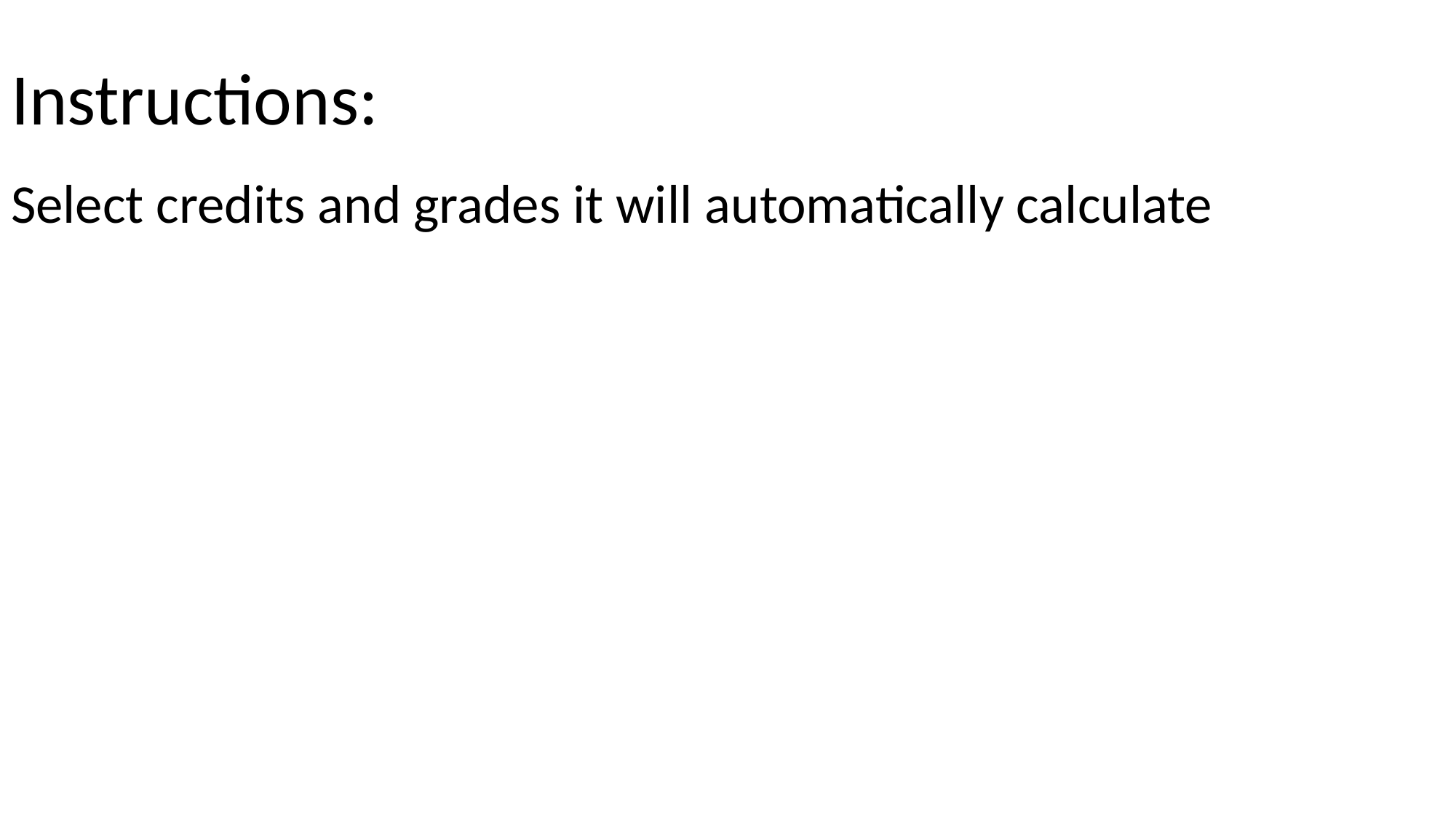

# Instructions:
Select credits and grades it will automatically calculate